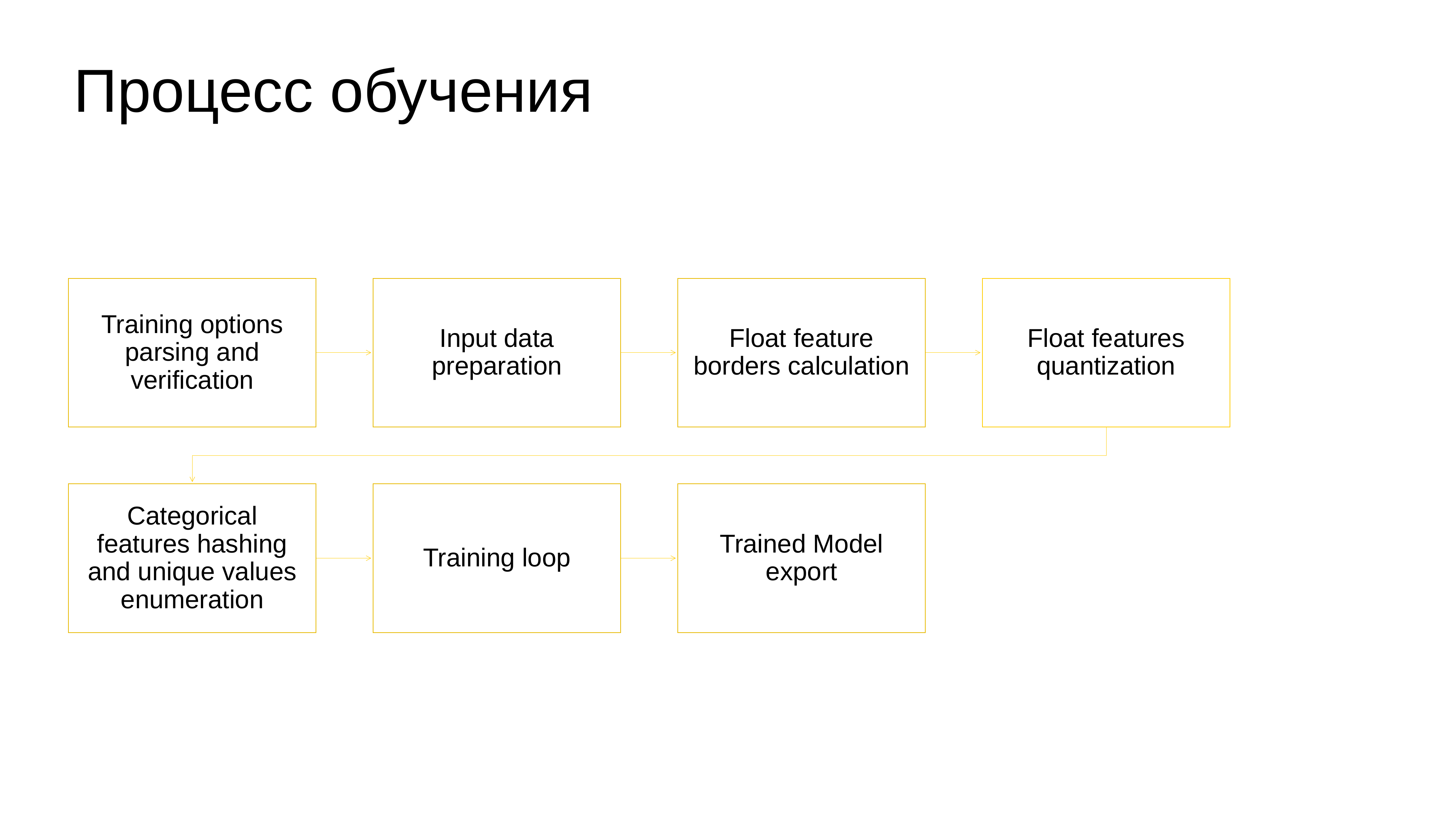

# Процесс обучения

Training options parsing and verification

Input data preparation

Float feature borders calculation

Float features quantization

Categorical features hashing and unique values enumeration

Training loop
Trained Model export